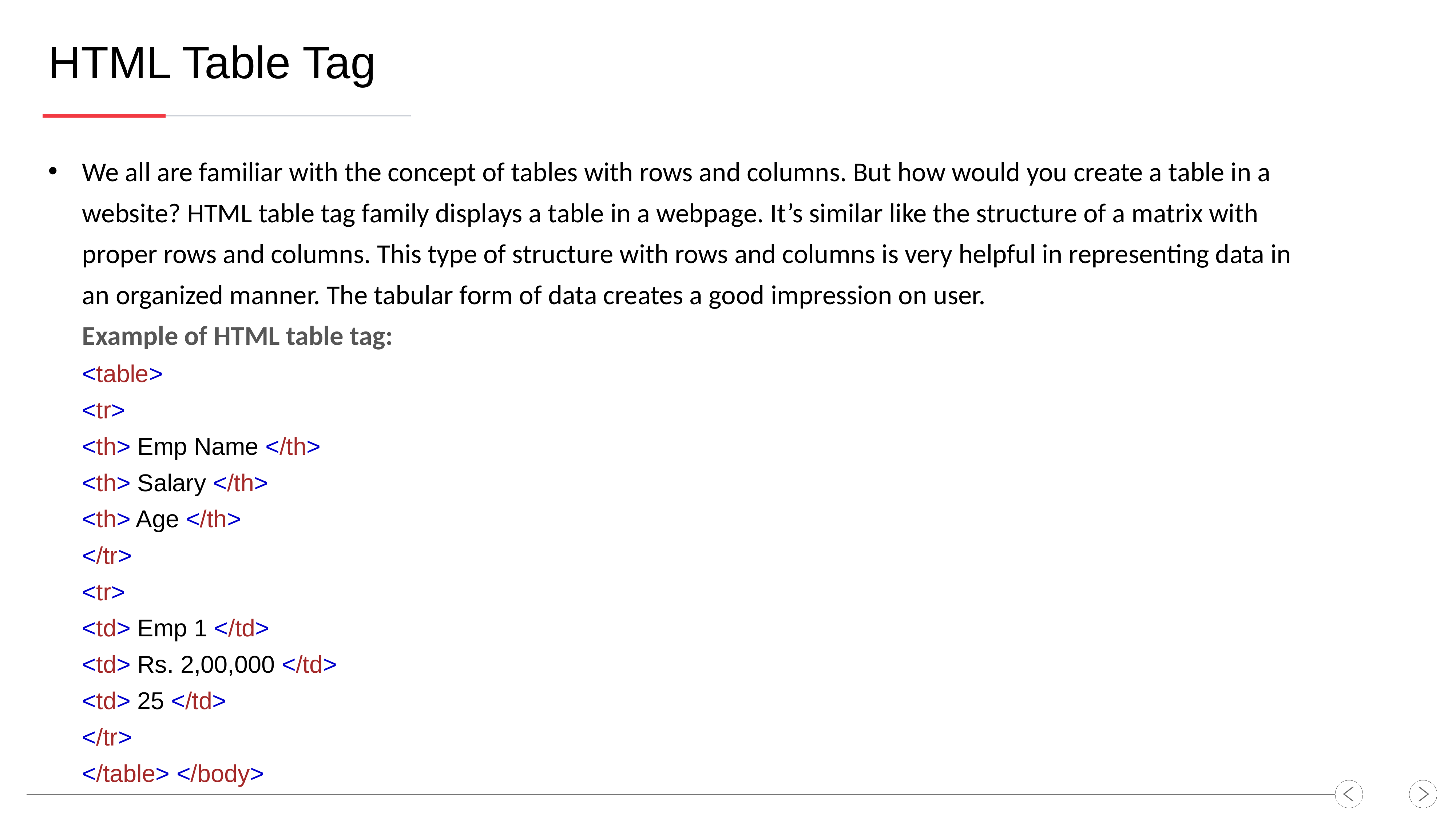

HTML Table Tag
We all are familiar with the concept of tables with rows and columns. But how would you create a table in a website? HTML table tag family displays a table in a webpage. It’s similar like the structure of a matrix with proper rows and columns. This type of structure with rows and columns is very helpful in representing data in an organized manner. The tabular form of data creates a good impression on user.
Example of HTML table tag:
<table>
<tr>
<th> Emp Name </th>
<th> Salary </th>
<th> Age </th>
</tr>
<tr>
<td> Emp 1 </td>
<td> Rs. 2,00,000 </td>
<td> 25 </td>
</tr>
</table> </body>